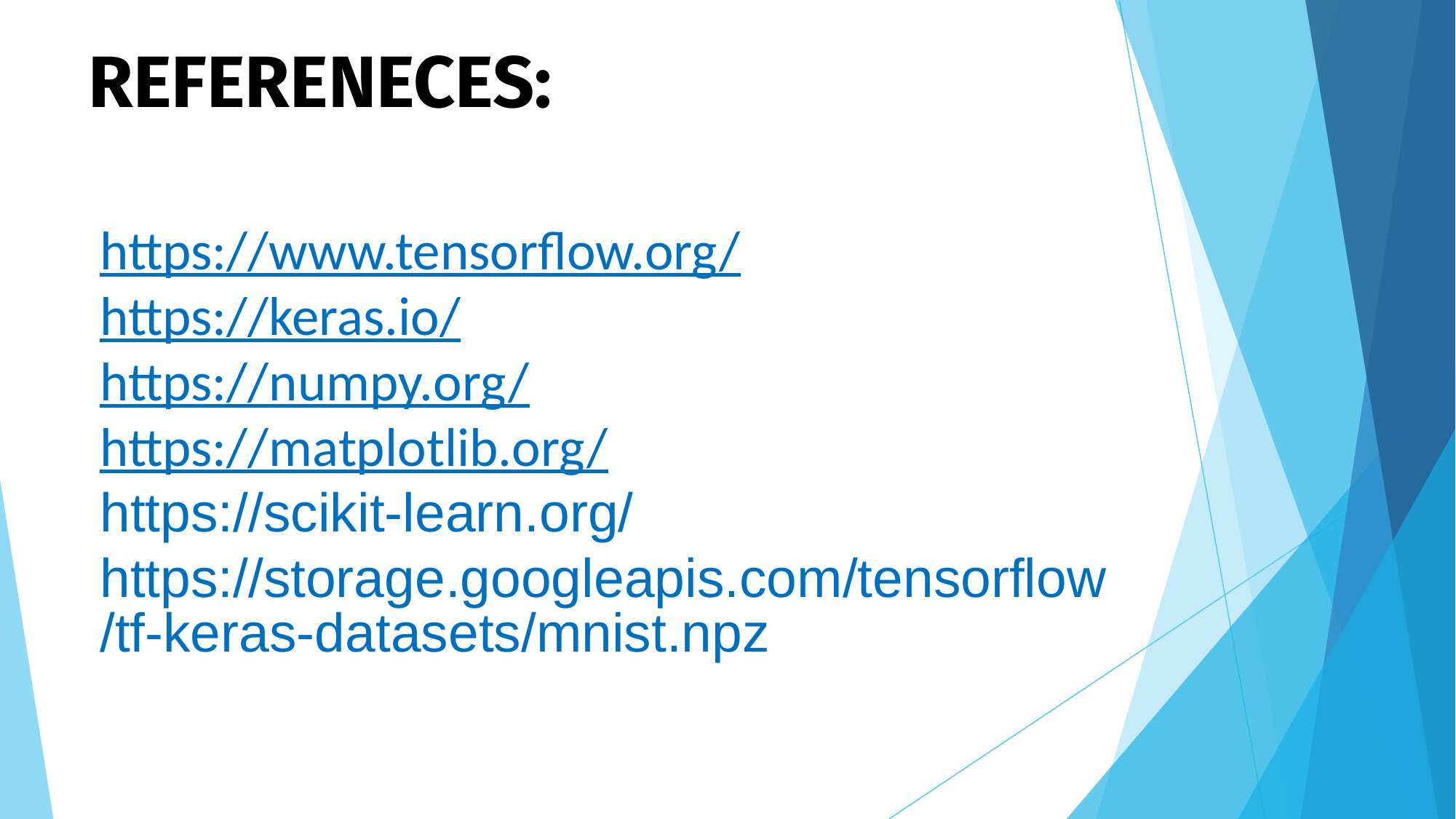

# REFERENECES:
https://www.tensorflow.org/
https://keras.io/
https://numpy.org/
https://matplotlib.org/
https://scikit-learn.org/
https://storage.googleapis.com/tensorflow/tf-keras-datasets/mnist.npz